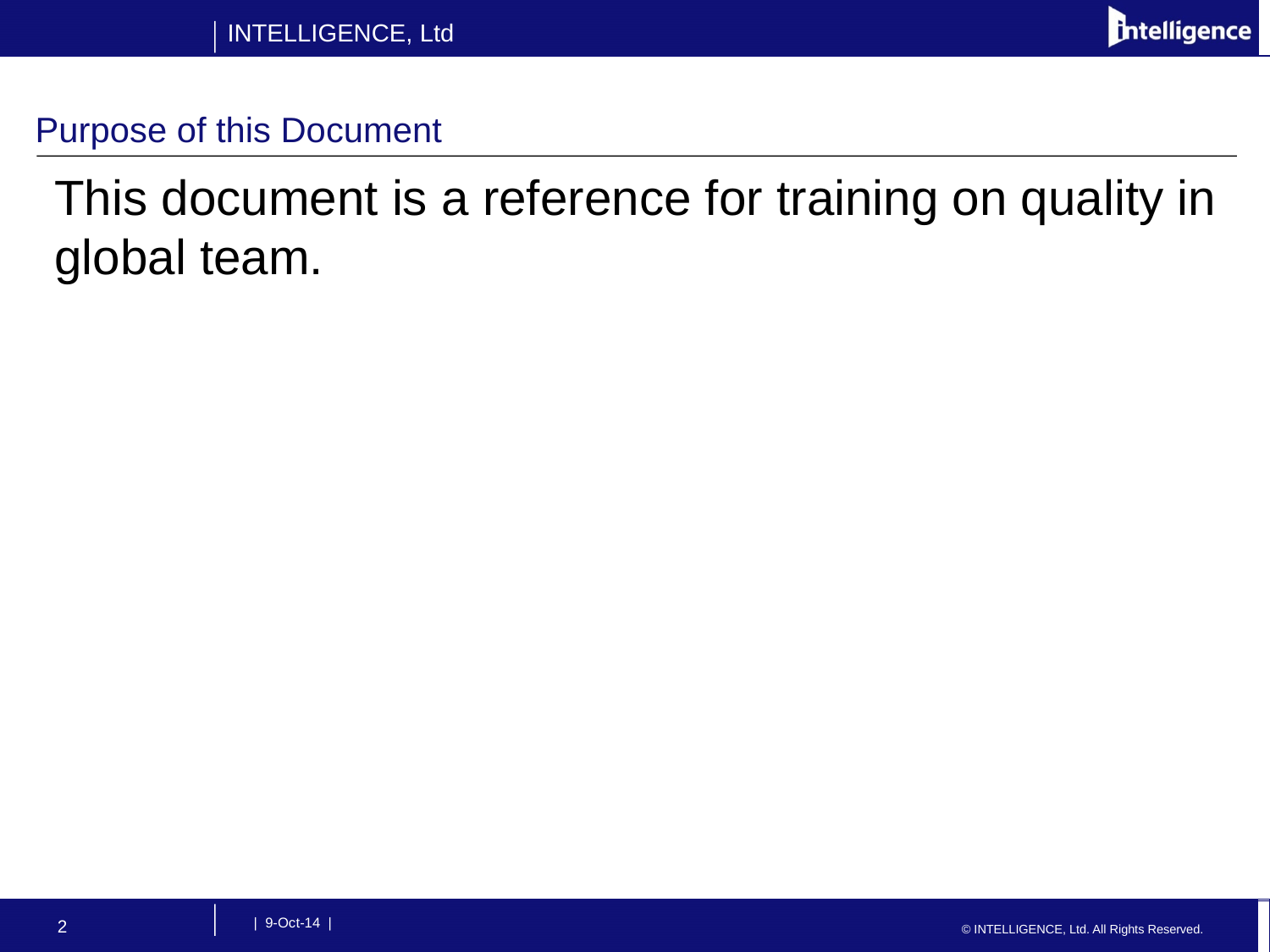

# Purpose of this Document
This document is a reference for training on quality in global team.

2
  |  9-Oct-14  |